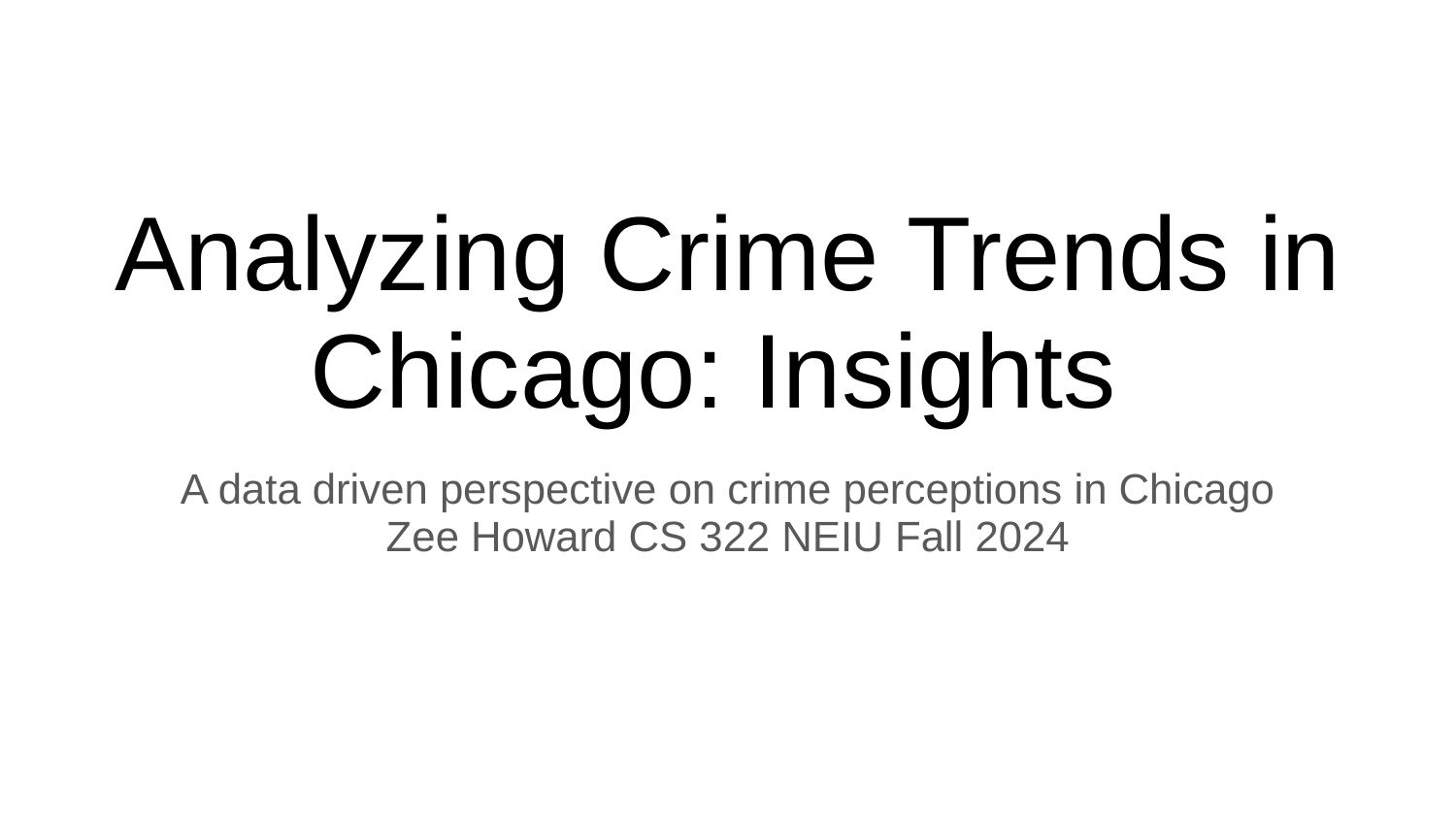

# Analyzing Crime Trends in Chicago: Insights
A data driven perspective on crime perceptions in Chicago
Zee Howard CS 322 NEIU Fall 2024